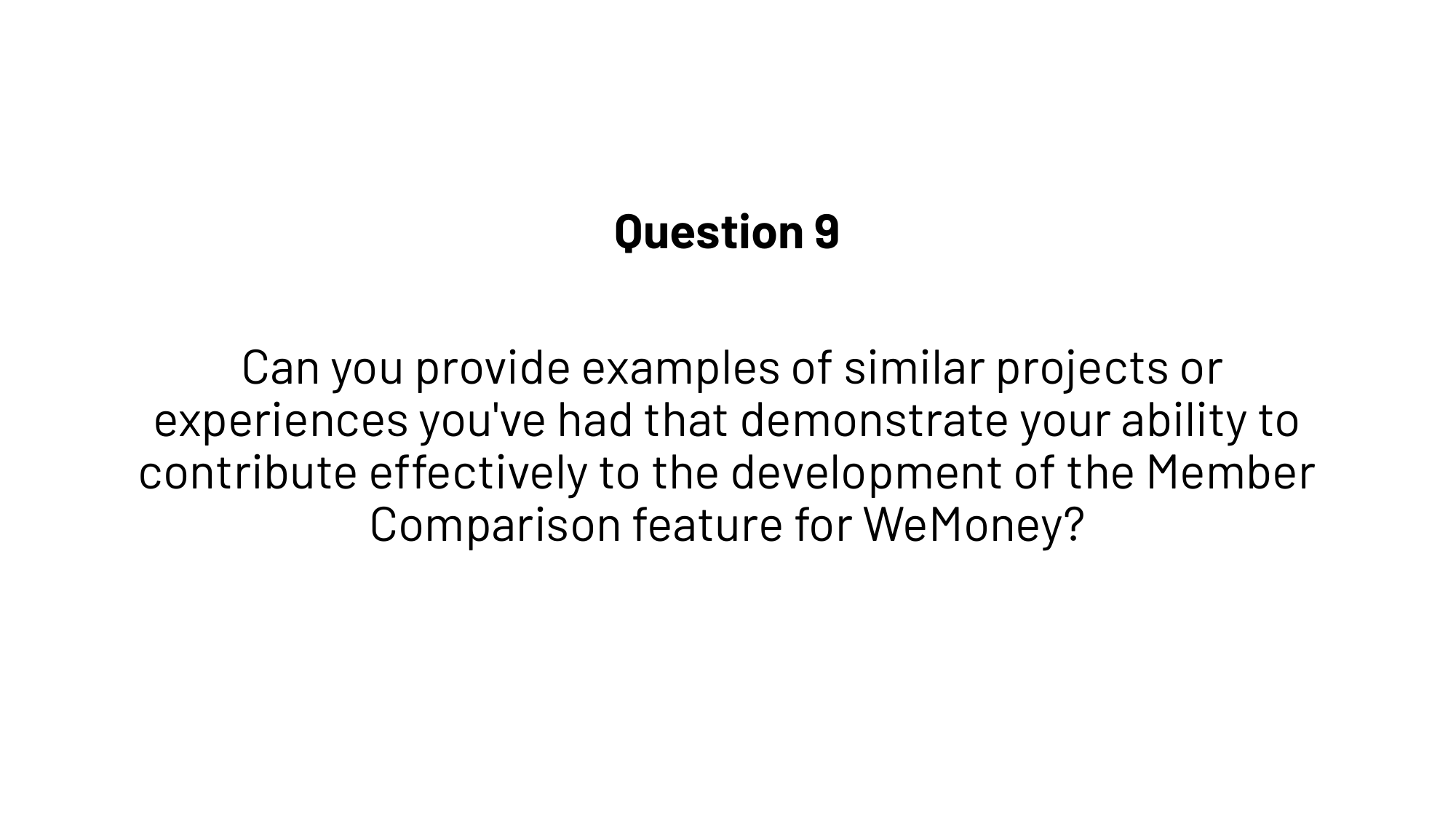

Question 9

 Can you provide examples of similar projects or experiences you've had that demonstrate your ability to contribute effectively to the development of the Member Comparison feature for WeMoney?